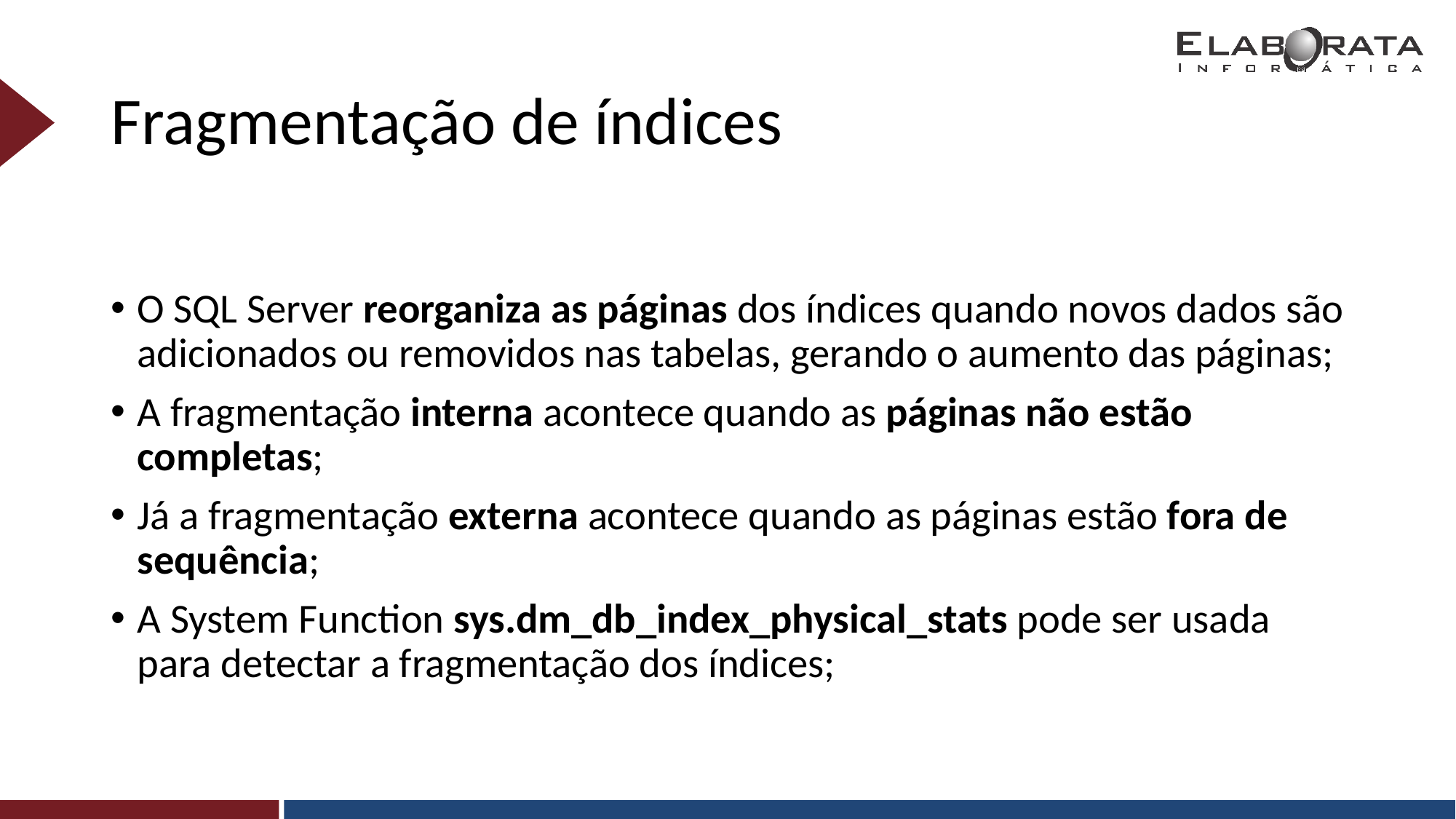

# Fragmentação de índices

O SQL Server reorganiza as páginas dos índices quando novos dados são adicionados ou removidos nas tabelas, gerando o aumento das páginas;
A fragmentação interna acontece quando as páginas não estão completas;
Já a fragmentação externa acontece quando as páginas estão fora de sequência;
A System Function sys.dm_db_index_physical_stats pode ser usada para detectar a fragmentação dos índices;